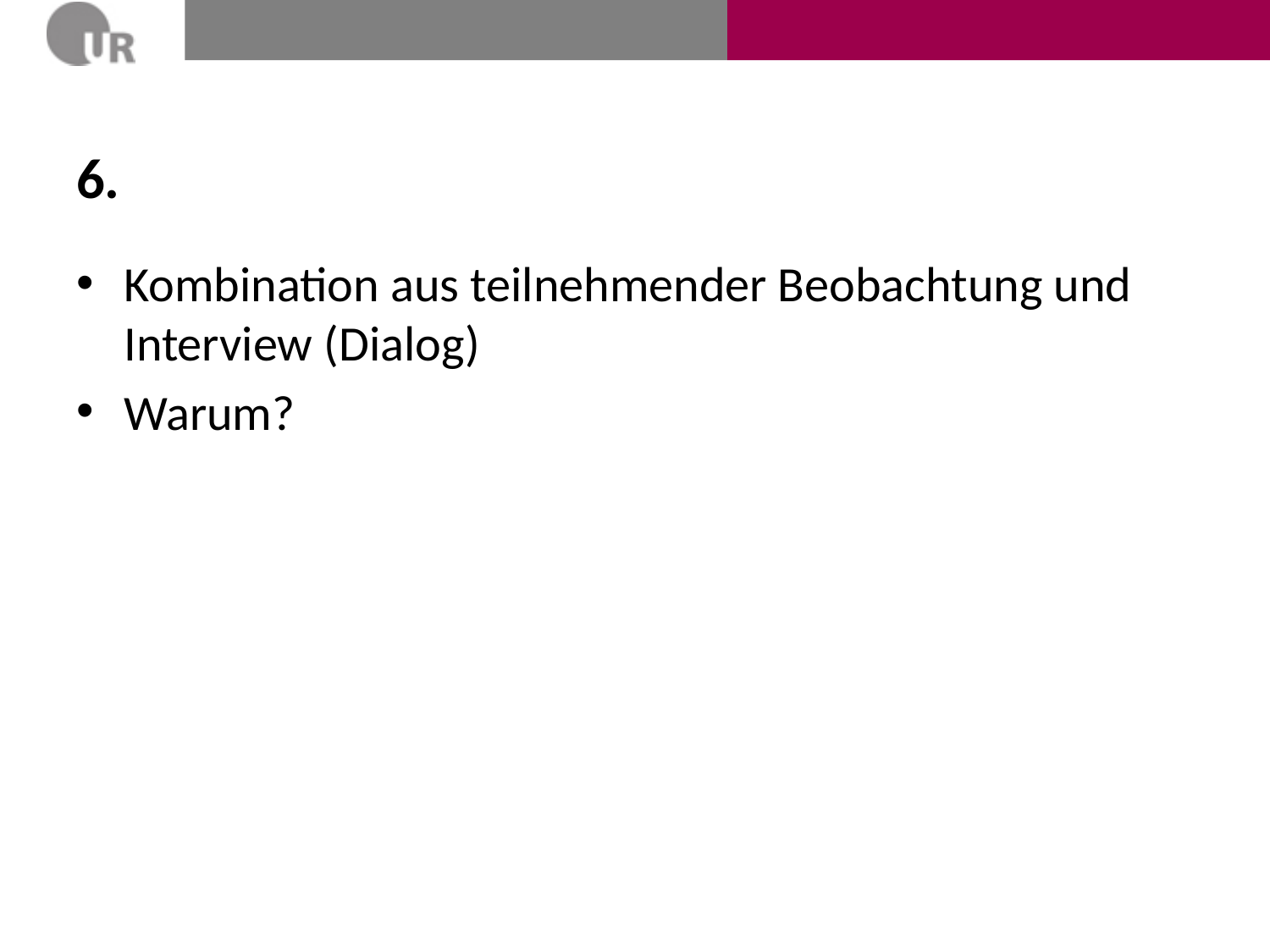

# 6.
Kombination aus teilnehmender Beobachtung und Interview (Dialog)
Warum?